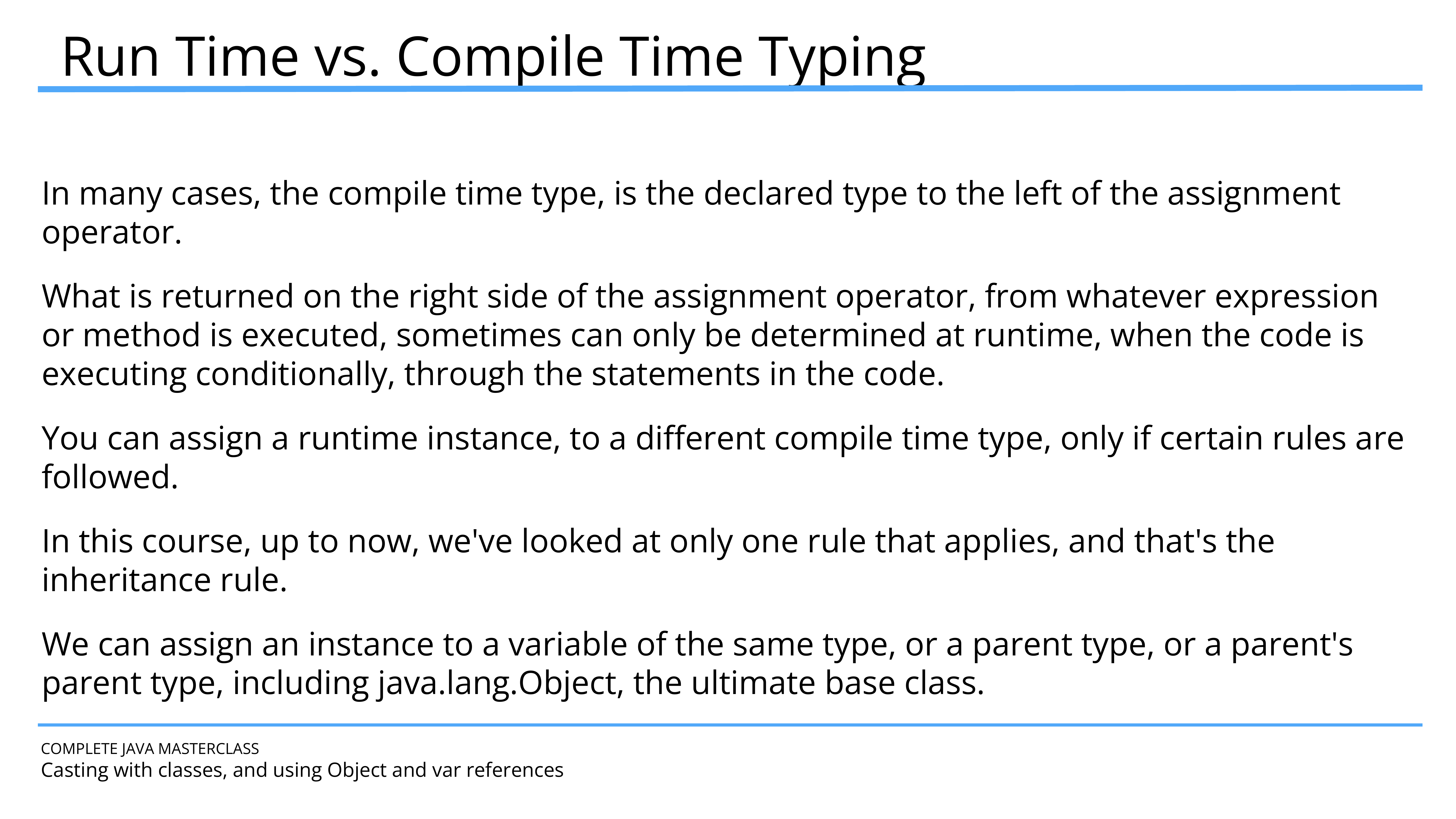

Run Time vs. Compile Time Typing

In many cases, the compile time type, is the declared type to the left of the assignment operator.
What is returned on the right side of the assignment operator, from whatever expression or method is executed, sometimes can only be determined at runtime, when the code is executing conditionally, through the statements in the code.
You can assign a runtime instance, to a different compile time type, only if certain rules are followed.
In this course, up to now, we've looked at only one rule that applies, and that's the inheritance rule.
We can assign an instance to a variable of the same type, or a parent type, or a parent's parent type, including java.lang.Object, the ultimate base class.

COMPLETE JAVA MASTERCLASS
Casting with classes, and using Object and var references